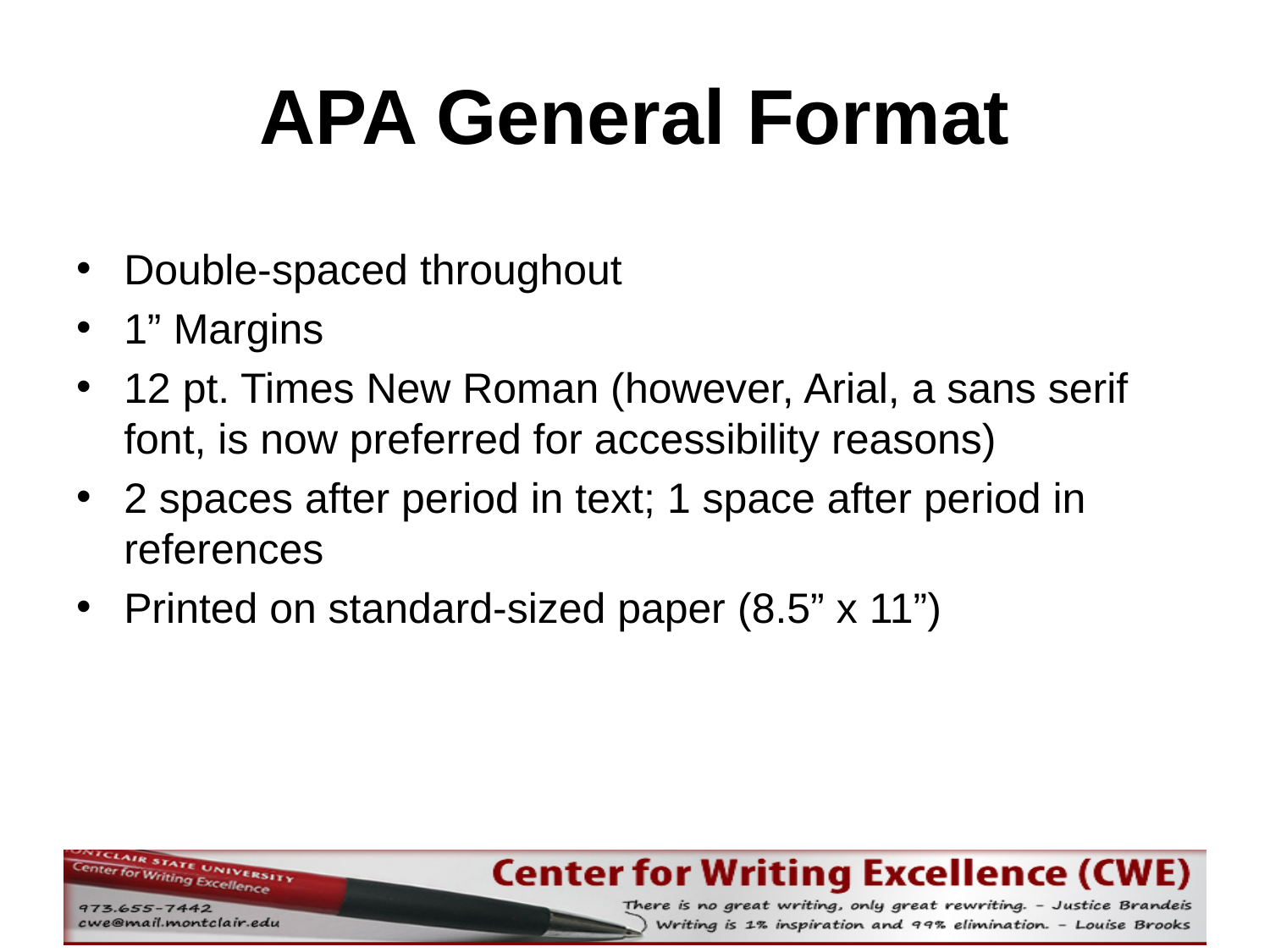

# APA General Format
Double-spaced throughout
1” Margins
12 pt. Times New Roman (however, Arial, a sans serif font, is now preferred for accessibility reasons)
2 spaces after period in text; 1 space after period in references
Printed on standard-sized paper (8.5” x 11”)